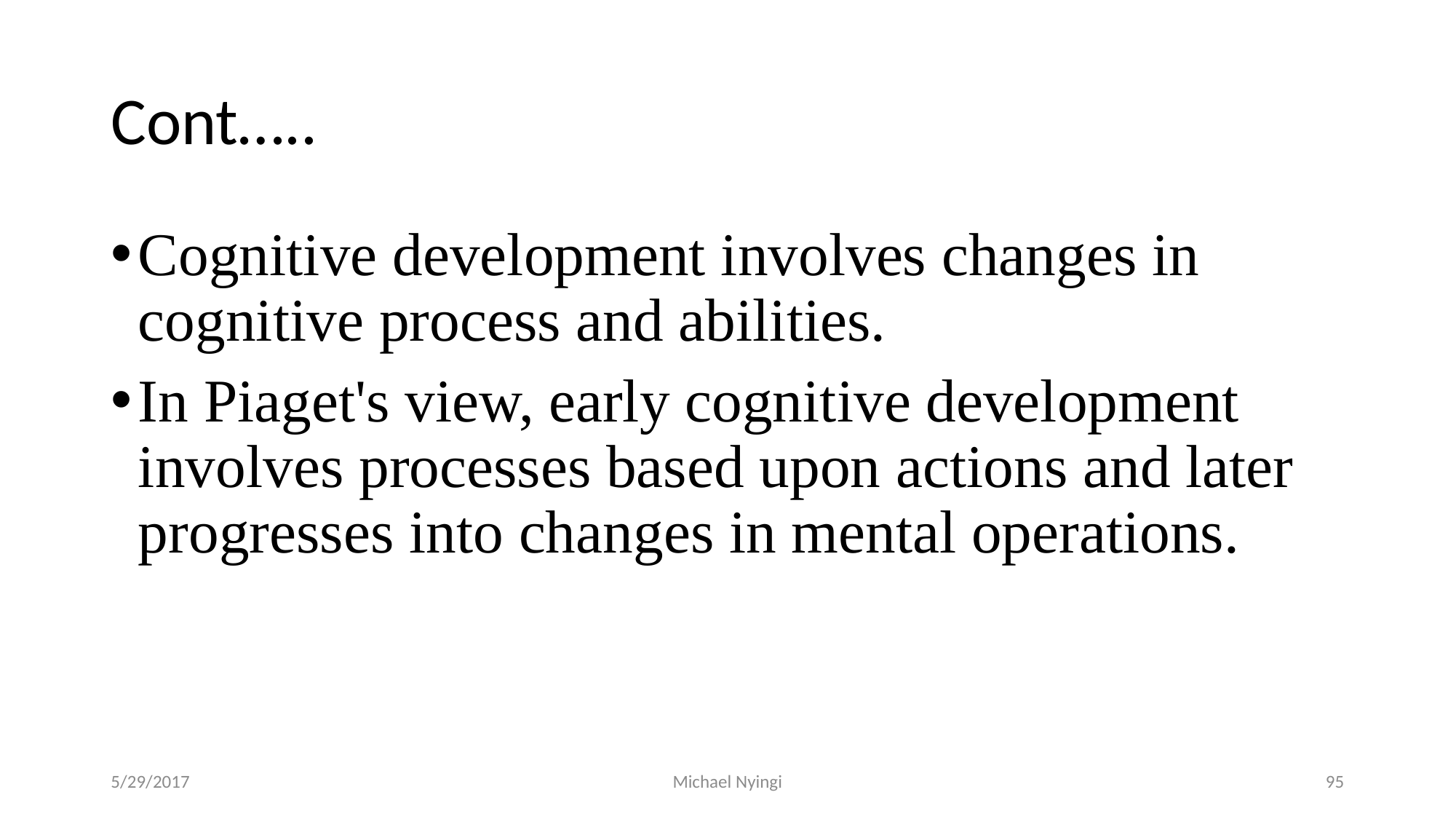

# Cont…..
Cognitive development involves changes in cognitive process and abilities.
In Piaget's view, early cognitive development involves processes based upon actions and later progresses into changes in mental operations.

5/29/2017
Michael Nyingi
95